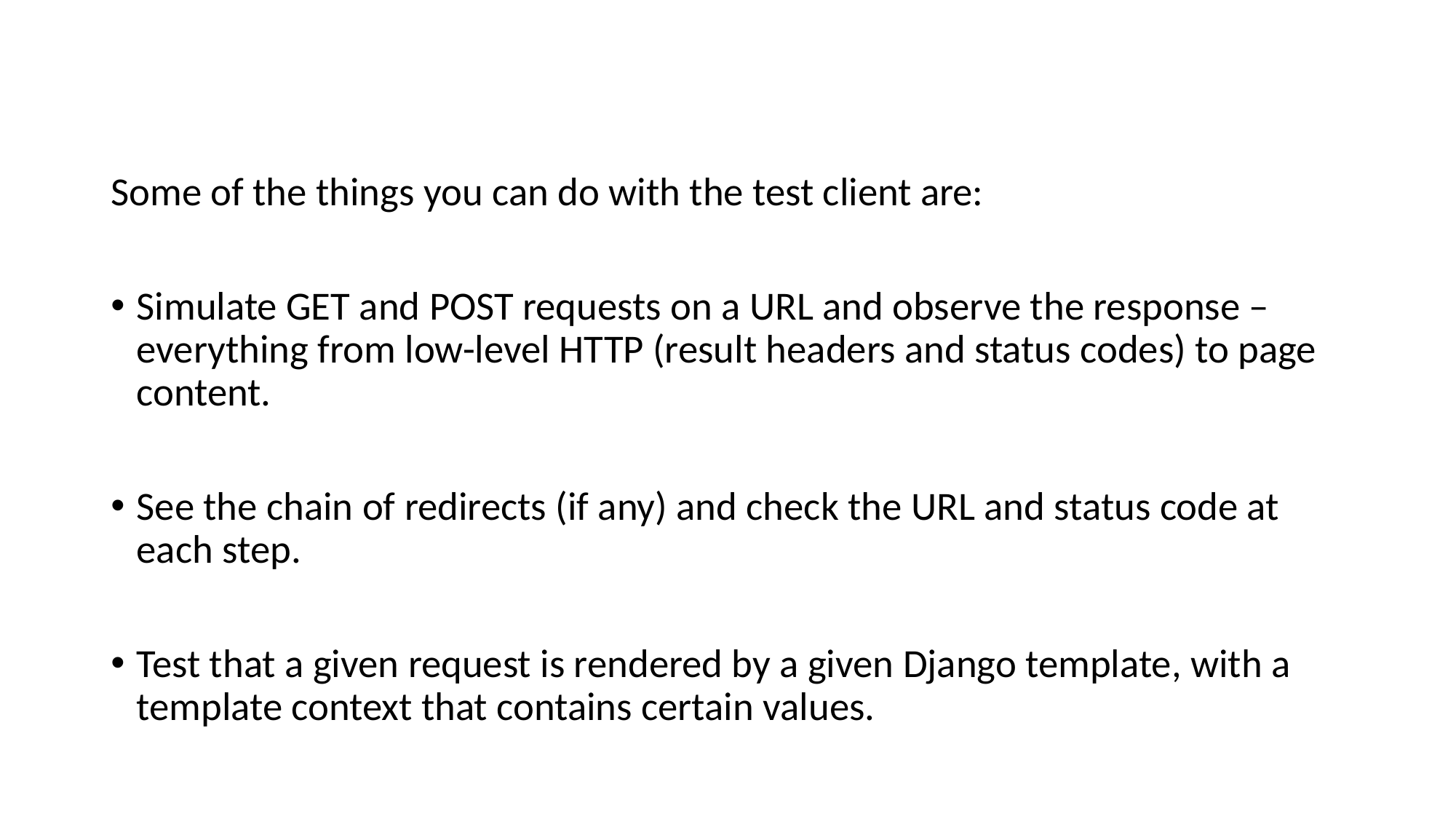

Some of the things you can do with the test client are:

Simulate GET and POST requests on a URL and observe the response – everything from low-level HTTP (result headers and status codes) to page content.

See the chain of redirects (if any) and check the URL and status code at each step.

Test that a given request is rendered by a given Django template, with a template context that contains certain values.